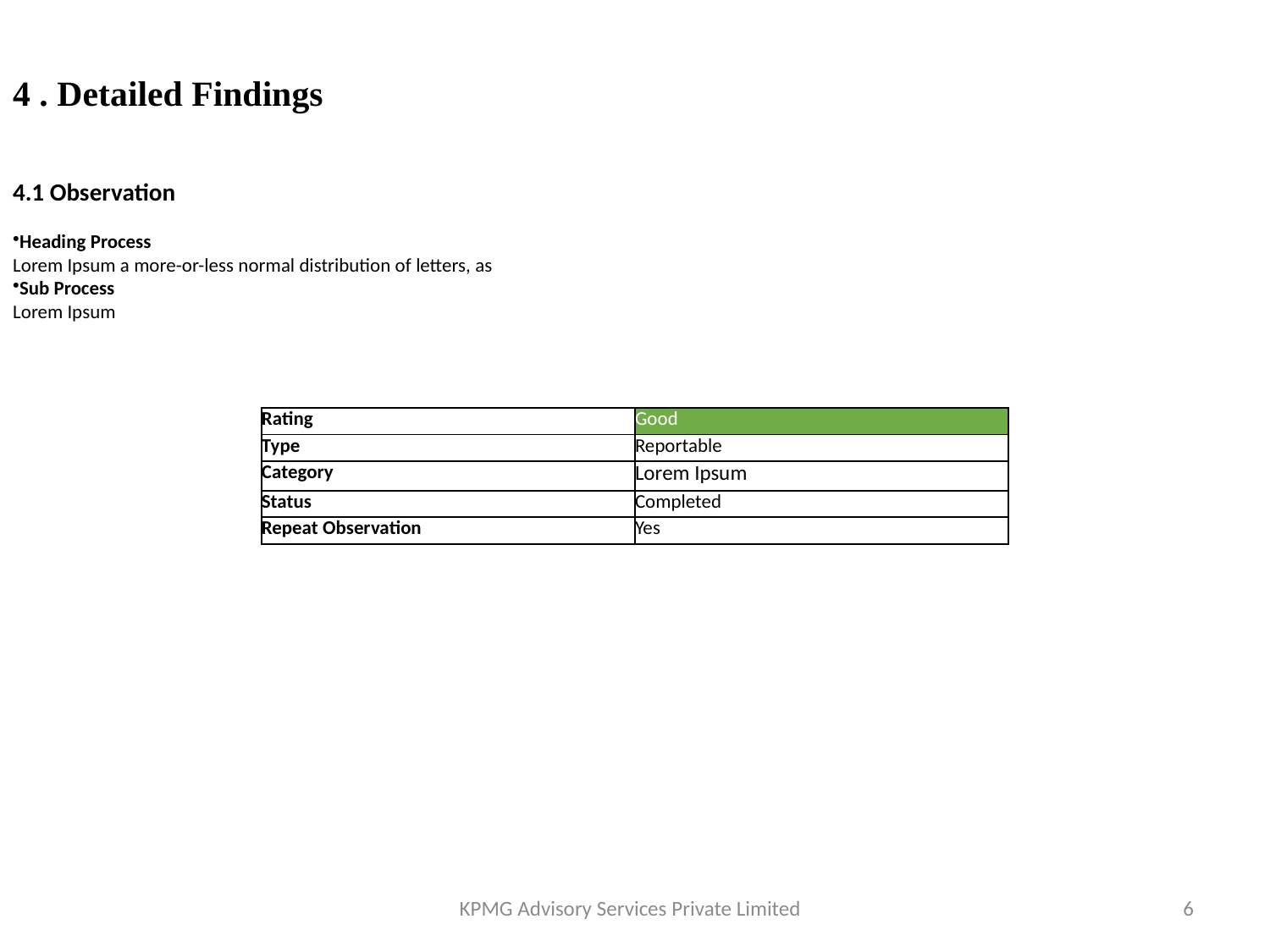

4 . Detailed Findings

4.1 Observation

Heading Process
Lorem Ipsum a more-or-less normal distribution of letters, as
Sub Process
Lorem Ipsum
| Rating | Good |
| --- | --- |
| Type | Reportable |
| Category | Lorem Ipsum |
| Status | Completed |
| Repeat Observation | Yes |
KPMG Advisory Services Private Limited
6